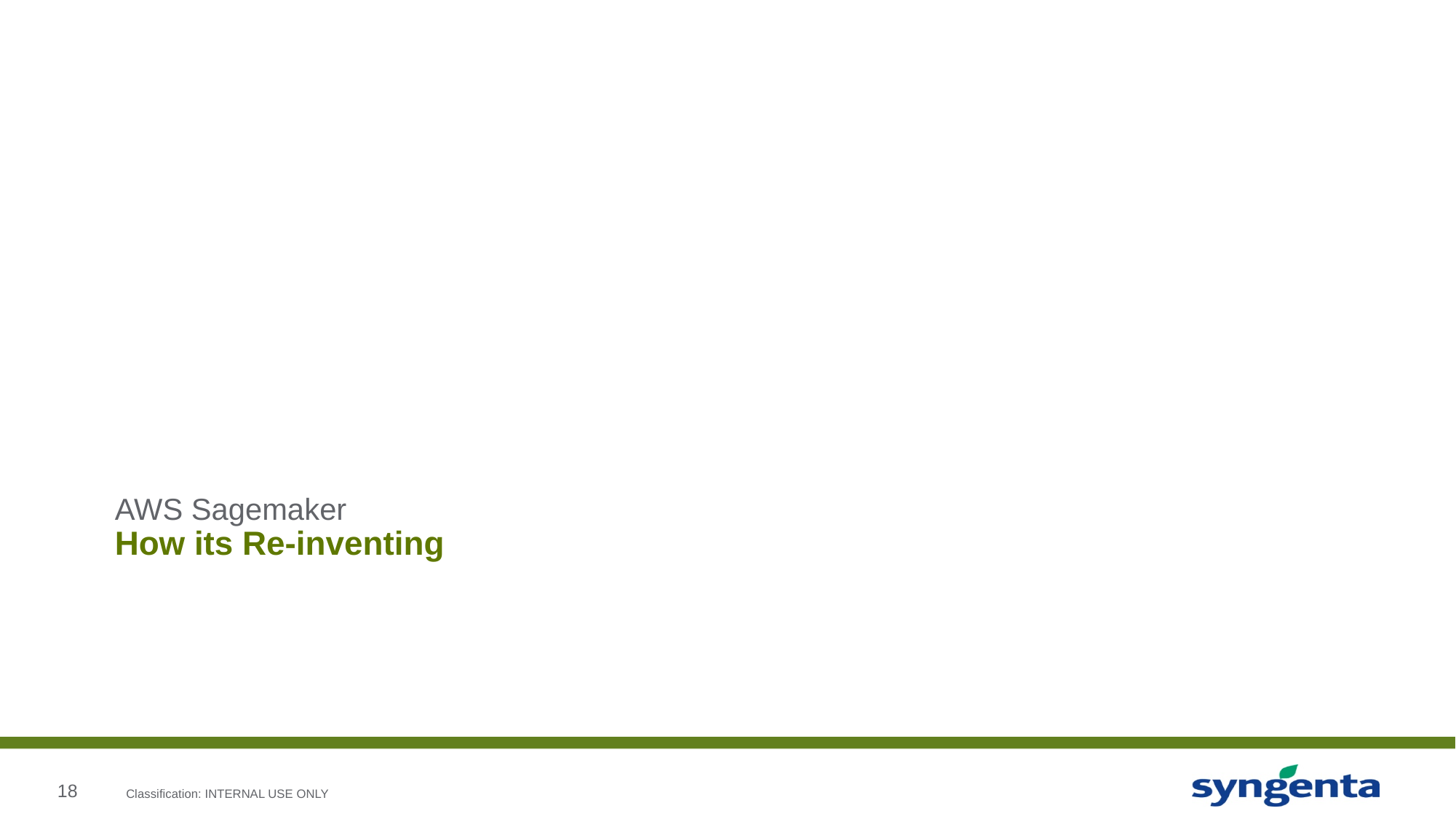

AWS Sagemaker
# How its Re-inventing
Classification: INTERNAL USE ONLY